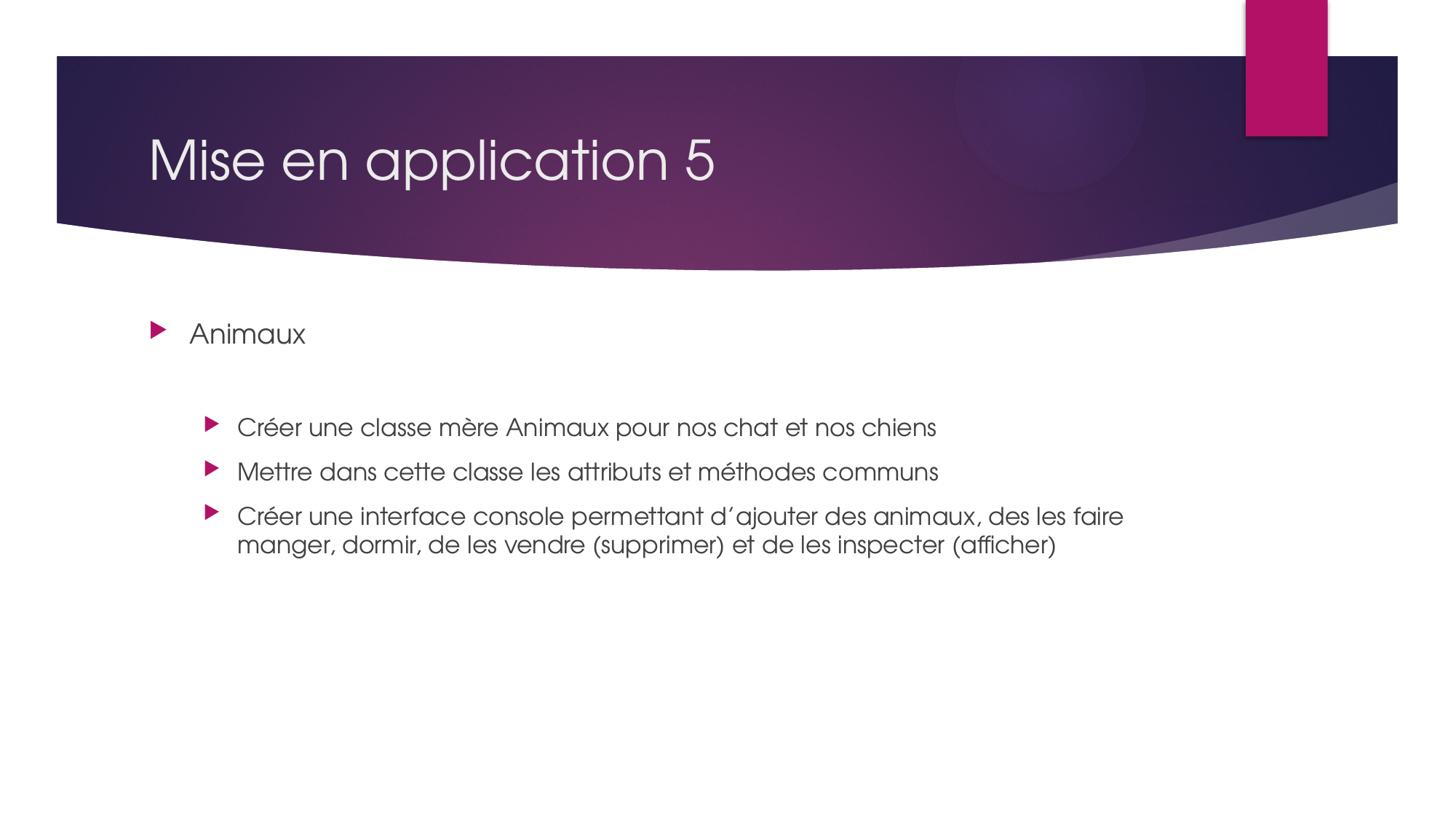

# Mise en application 5
Animaux

Créer une classe mère Animaux pour nos chat et nos chiens
Mettre dans cette classe les attributs et méthodes communs
Créer une interface console permettant d’ajouter des animaux, des les faire manger, dormir, de les vendre (supprimer) et de les inspecter (afficher)